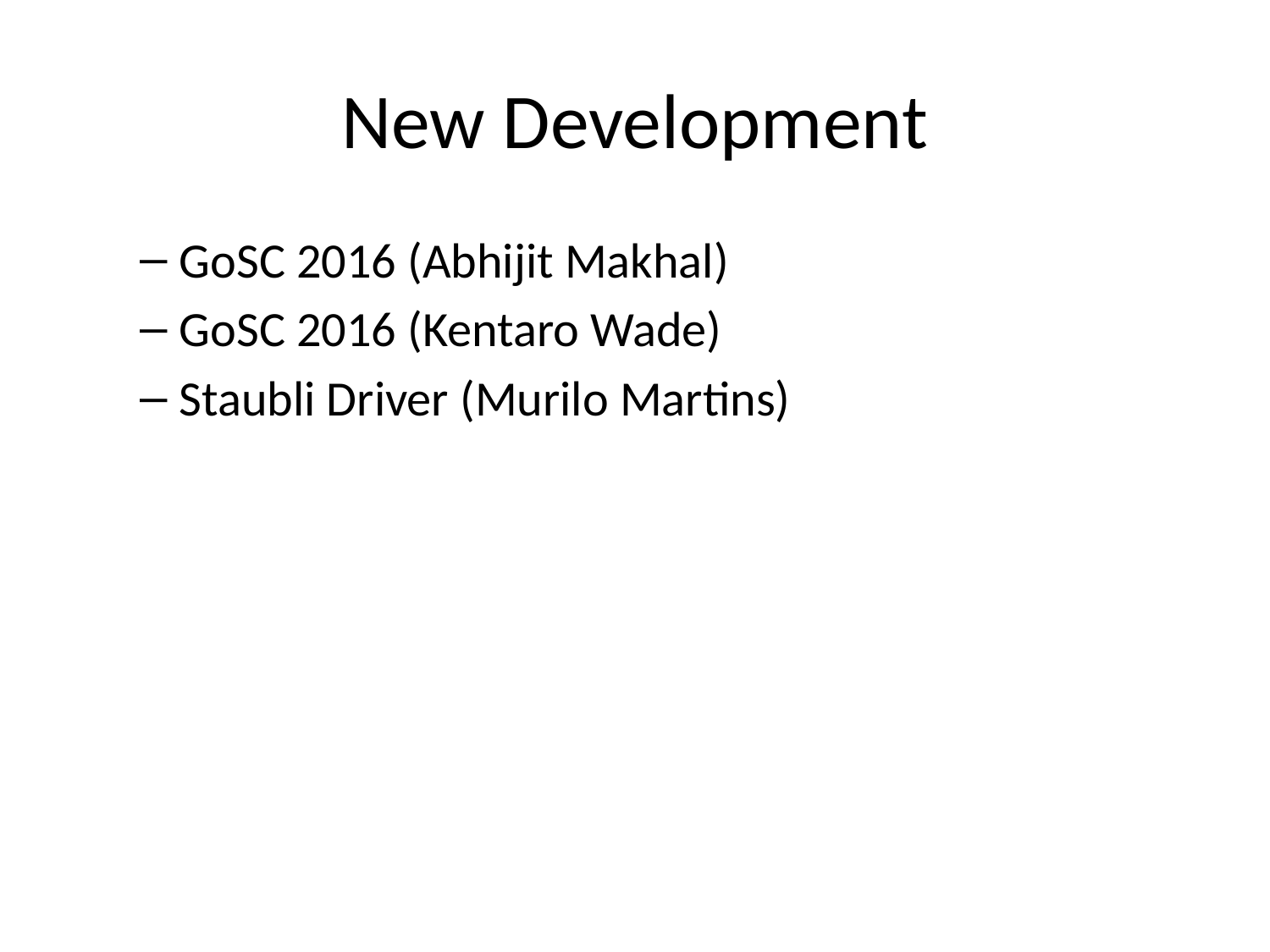

# New Development
GoSC 2016 (Abhijit Makhal)
GoSC 2016 (Kentaro Wade)
Staubli Driver (Murilo Martins)